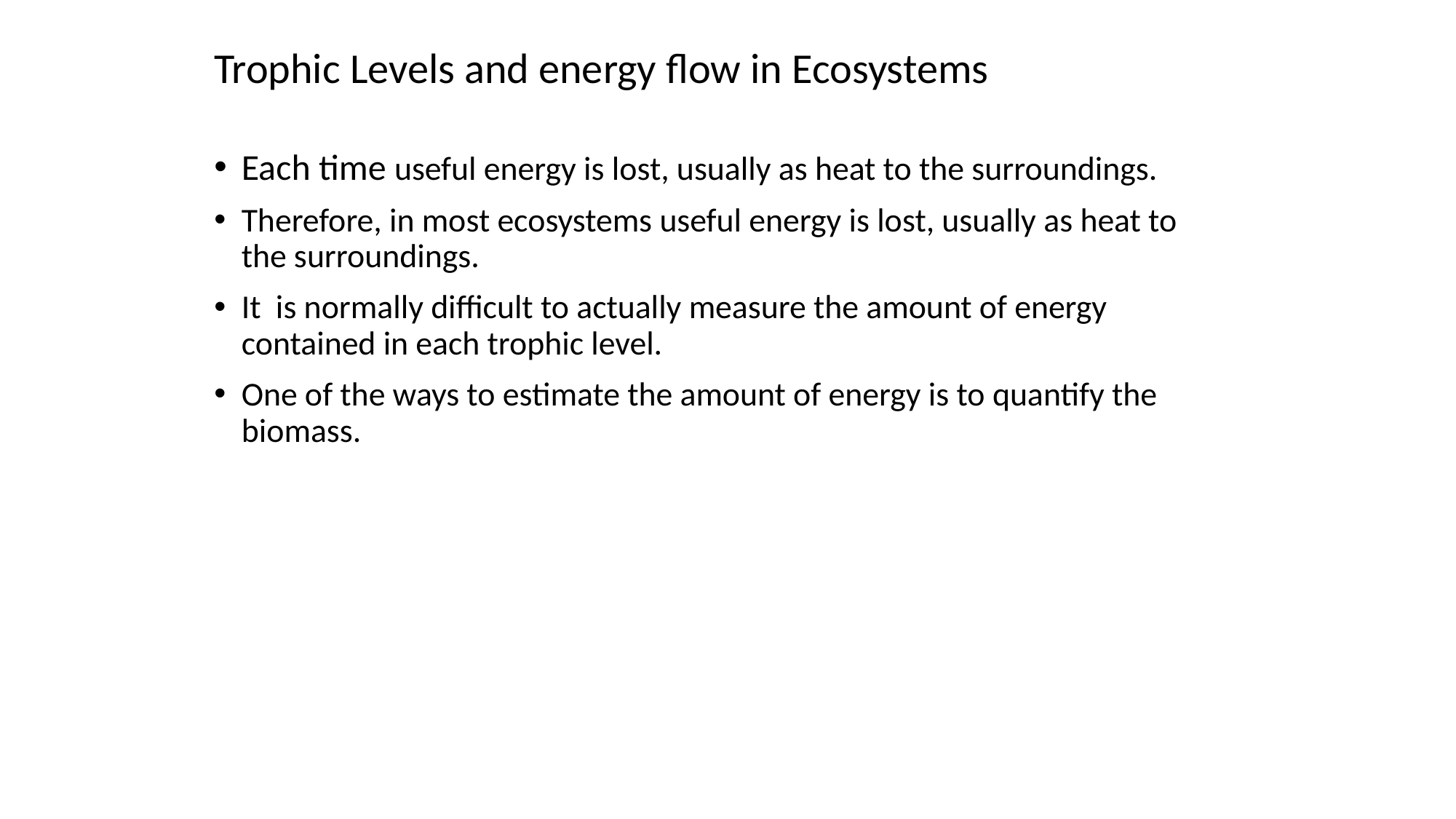

# Trophic Levels and energy flow in Ecosystems
Each time useful energy is lost, usually as heat to the surroundings.
Therefore, in most ecosystems useful energy is lost, usually as heat to the surroundings.
It  is normally difficult to actually measure the amount of energy contained in each trophic level.
One of the ways to estimate the amount of energy is to quantify the biomass.